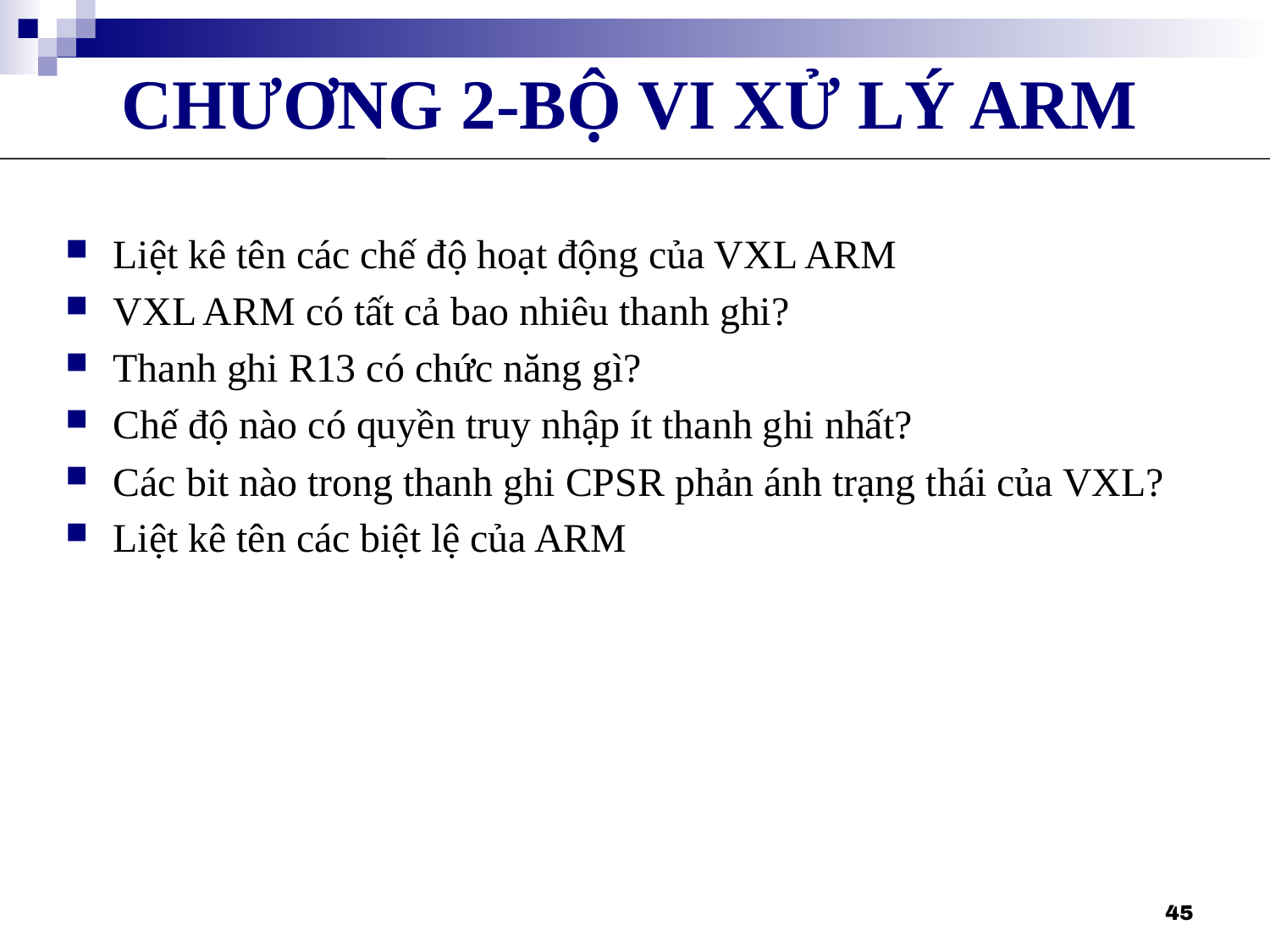

CHƯƠNG 2-BỘ VI XỬ LÝ ARM

Liệt kê tên các chế độ hoạt động của VXL ARM
VXL ARM có tất cả bao nhiêu thanh ghi?
Thanh ghi R13 có chức năng gì?
Chế độ nào có quyền truy nhập ít thanh ghi nhất?
Các bit nào trong thanh ghi CPSR phản ánh trạng thái của VXL?
Liệt kê tên các biệt lệ của ARM

45